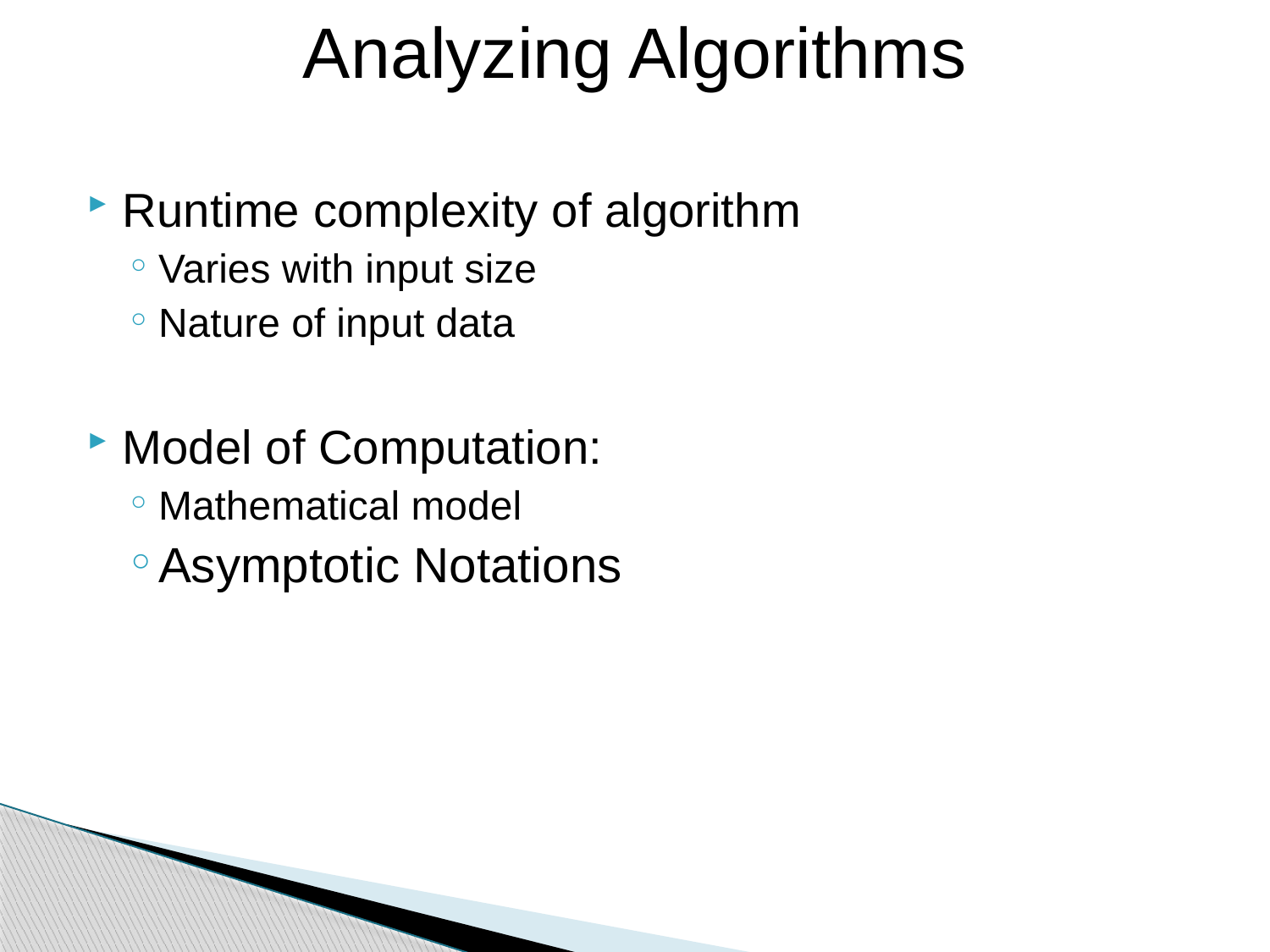

Analyzing Algorithms

Runtime complexity of algorithm
Varies with input size
Nature of input data

Model of Computation:
Mathematical model
Asymptotic Notations